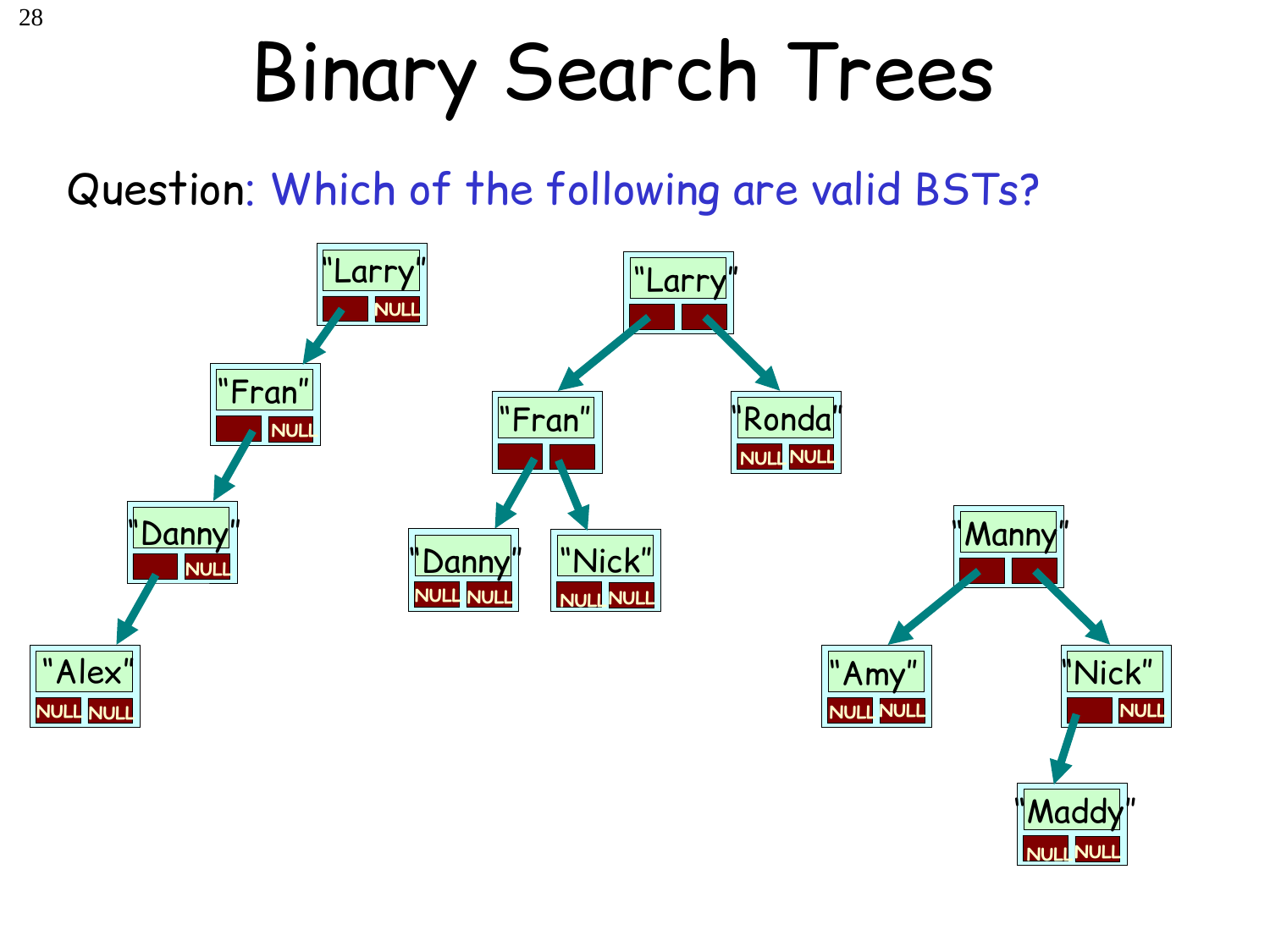

# Binary Search Trees
28
Question: Which of the following are valid BSTs?

   “Larry”

   “Larry”
NULL

  “Fran”

    “Ronda”
  “Fran”
NULL

NULL
NULL

   “Danny”
   “Manny”

   “Danny”
    “Nick”
NULL

NULL
NULL
NULL
NULL

   “Alex”
    “Nick”
  “Amy”
NULL
NULL
NULL
NULL
NULL

    “Maddy”
NULL
NULL